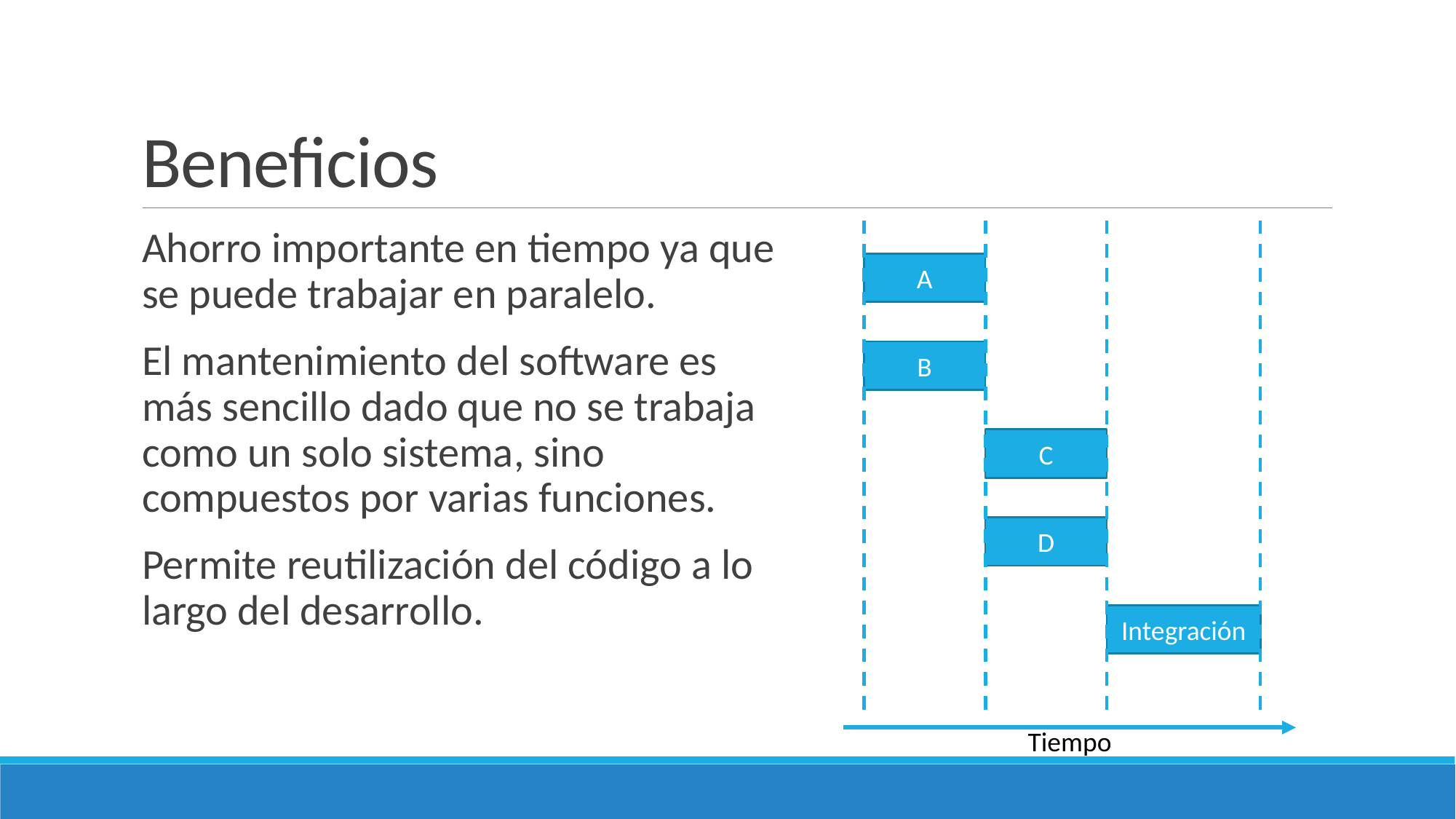

# Beneficios
Ahorro importante en tiempo ya que se puede trabajar en paralelo.
El mantenimiento del software es más sencillo dado que no se trabaja como un solo sistema, sino compuestos por varias funciones.
Permite reutilización del código a lo largo del desarrollo.
A
B
C
D
Integración
Tiempo